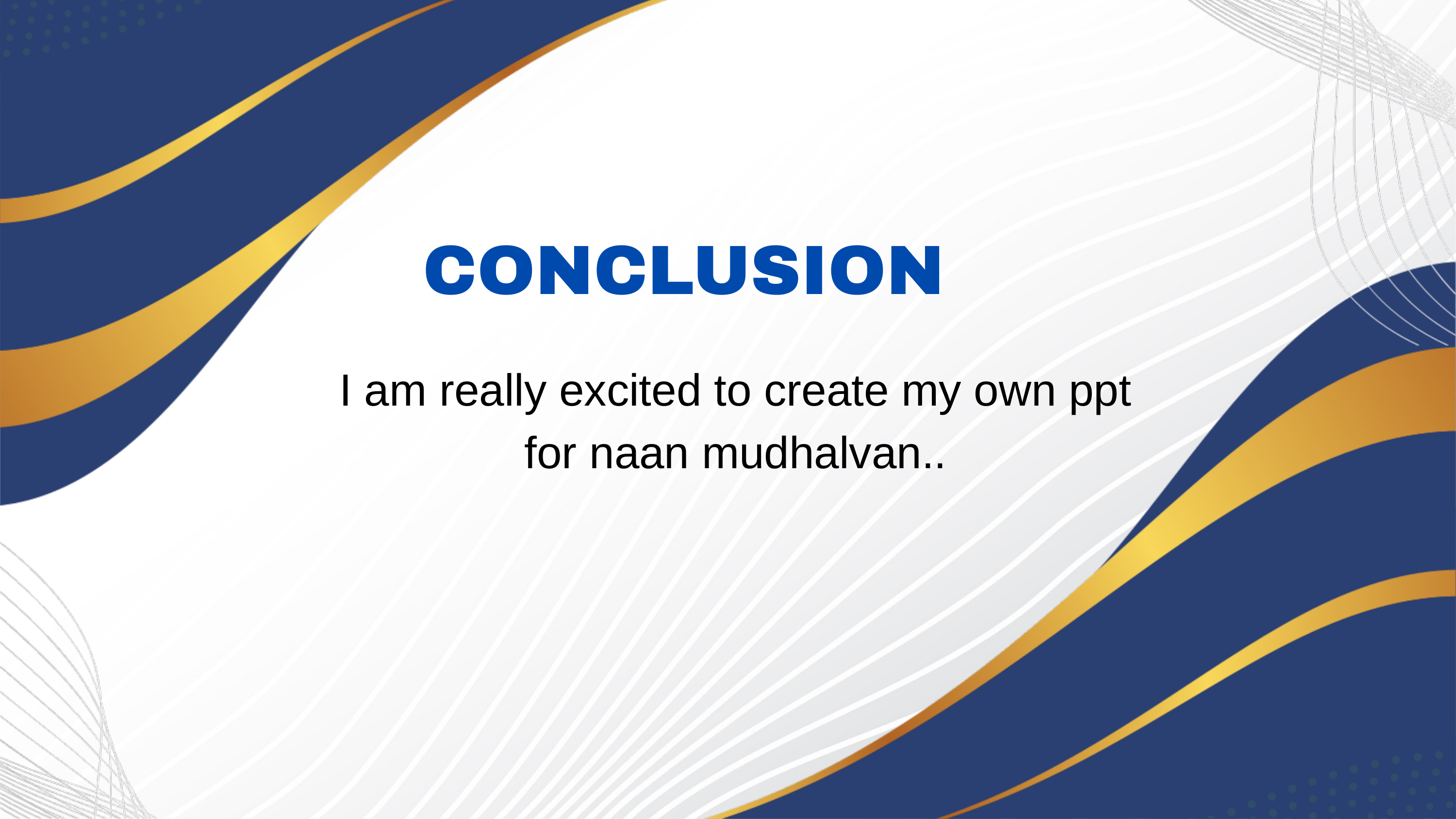

CONCLUSION
I am really excited to create my own ppt for naan mudhalvan..